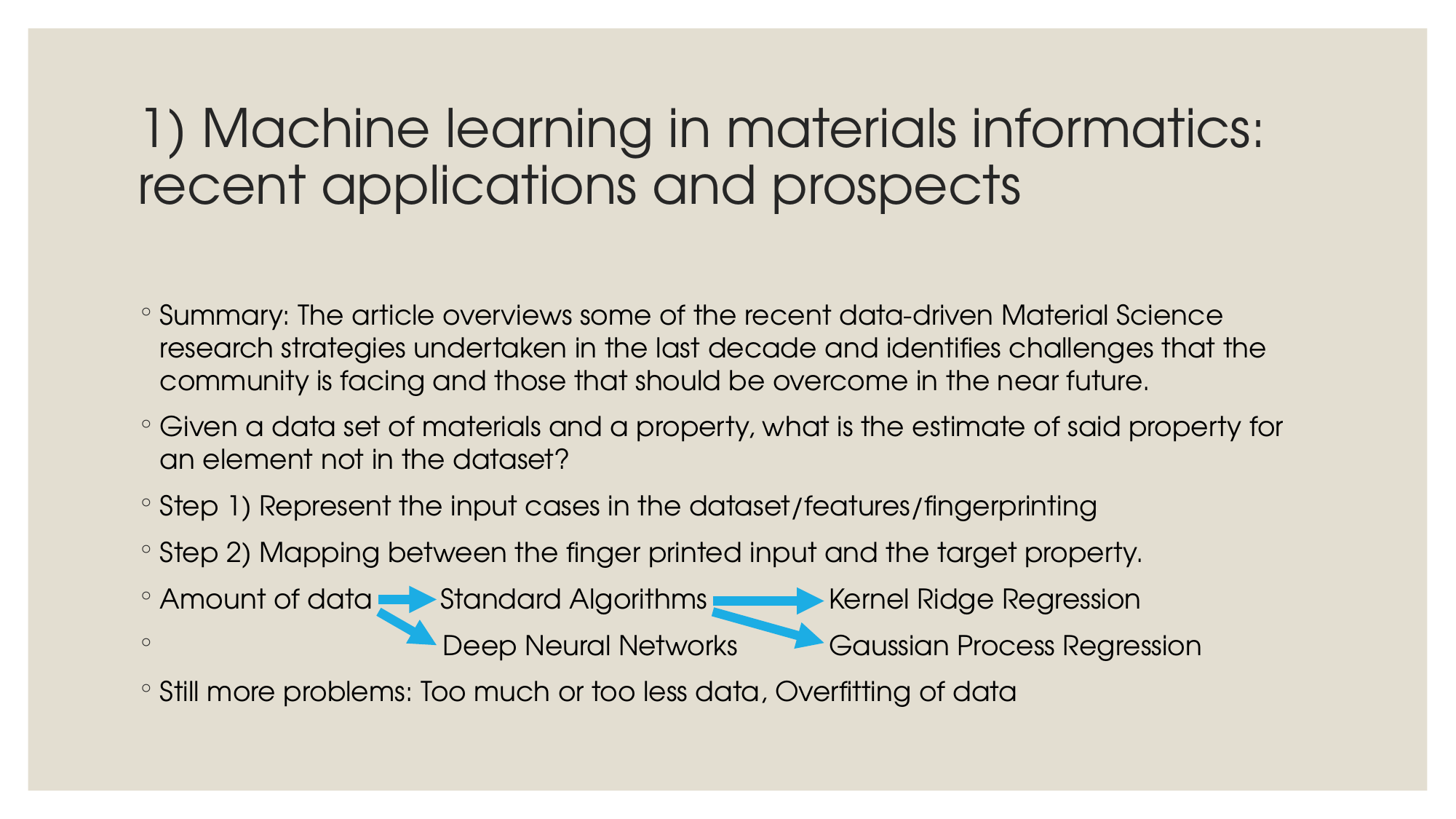

# 1) Machine learning in materials informatics: recent applications and prospects
Summary: The article overviews some of the recent data-driven Material Science research strategies undertaken in the last decade and identifies challenges that the community is facing and those that should be overcome in the near future.
Given a data set of materials and a property, what is the estimate of said property for an element not in the dataset?
Step 1) Represent the input cases in the dataset/features/fingerprinting
Step 2) Mapping between the finger printed input and the target property.
Amount of data         Standard Algorithms                Kernel Ridge Regression
                                     Deep Neural Networks            Gaussian Process Regression
Still more problems: Too much or too less data, Overfitting of data